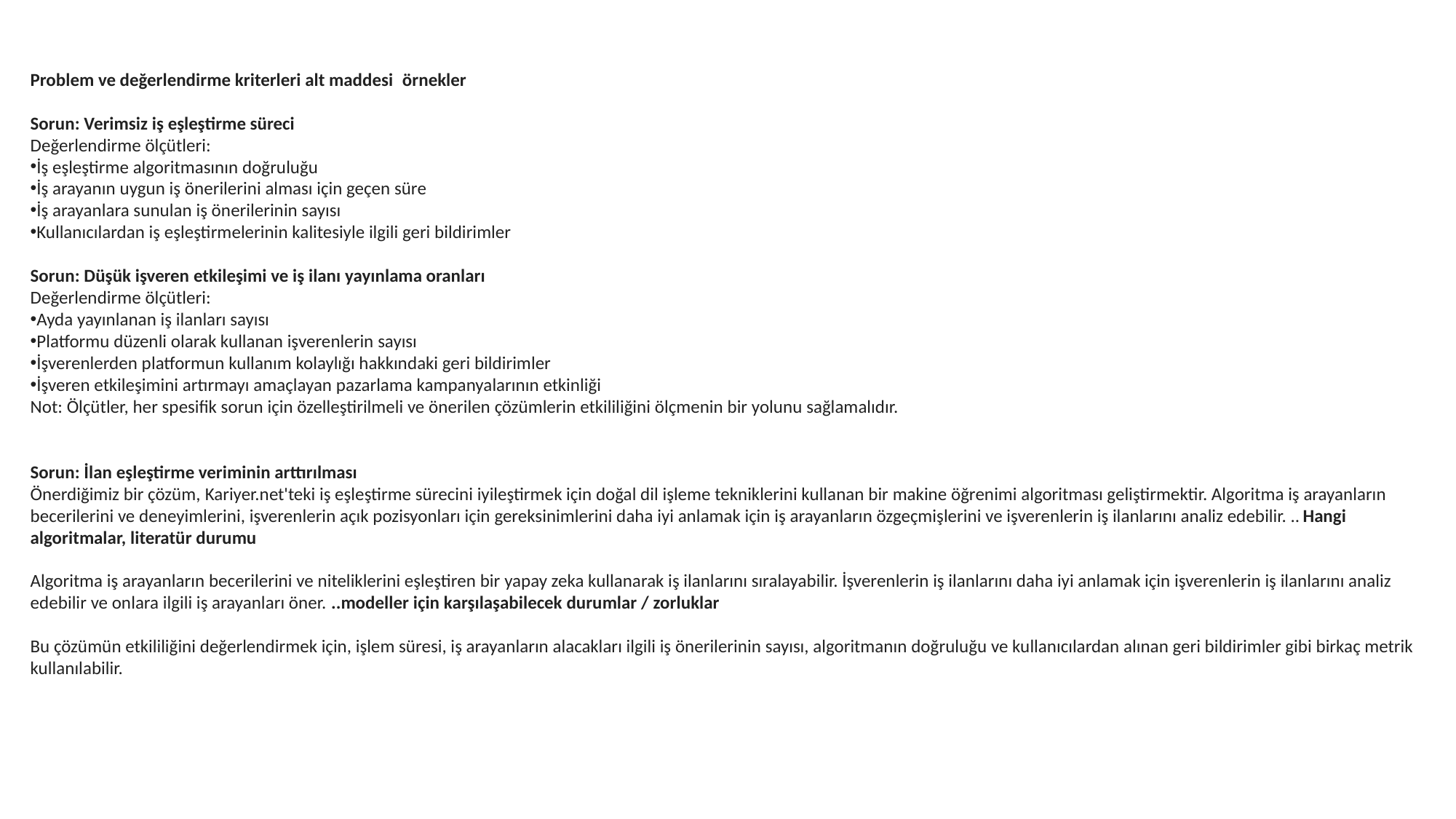

Problem ve değerlendirme kriterleri alt maddesi  örnekler

Sorun: Verimsiz iş eşleştirme süreci
Değerlendirme ölçütleri:
İş eşleştirme algoritmasının doğruluğu
İş arayanın uygun iş önerilerini alması için geçen süre
İş arayanlara sunulan iş önerilerinin sayısı
Kullanıcılardan iş eşleştirmelerinin kalitesiyle ilgili geri bildirimler

Sorun: Düşük işveren etkileşimi ve iş ilanı yayınlama oranları
Değerlendirme ölçütleri:
Ayda yayınlanan iş ilanları sayısı
Platformu düzenli olarak kullanan işverenlerin sayısı
İşverenlerden platformun kullanım kolaylığı hakkındaki geri bildirimler
İşveren etkileşimini artırmayı amaçlayan pazarlama kampanyalarının etkinliği
Not: Ölçütler, her spesifik sorun için özelleştirilmeli ve önerilen çözümlerin etkililiğini ölçmenin bir yolunu sağlamalıdır.

Sorun: İlan eşleştirme veriminin arttırılması
Önerdiğimiz bir çözüm, Kariyer.net'teki iş eşleştirme sürecini iyileştirmek için doğal dil işleme tekniklerini kullanan bir makine öğrenimi algoritması geliştirmektir. Algoritma iş arayanların becerilerini ve deneyimlerini, işverenlerin açık pozisyonları için gereksinimlerini daha iyi anlamak için iş arayanların özgeçmişlerini ve işverenlerin iş ilanlarını analiz edebilir. ..Hangi algoritmalar, literatür durumu

Algoritma iş arayanların becerilerini ve niteliklerini eşleştiren bir yapay zeka kullanarak iş ilanlarını sıralayabilir. İşverenlerin iş ilanlarını daha iyi anlamak için işverenlerin iş ilanlarını analiz edebilir ve onlara ilgili iş arayanları öner. ..modeller için karşılaşabilecek durumlar / zorluklar

Bu çözümün etkililiğini değerlendirmek için, işlem süresi, iş arayanların alacakları ilgili iş önerilerinin sayısı, algoritmanın doğruluğu ve kullanıcılardan alınan geri bildirimler gibi birkaç metrik kullanılabilir.